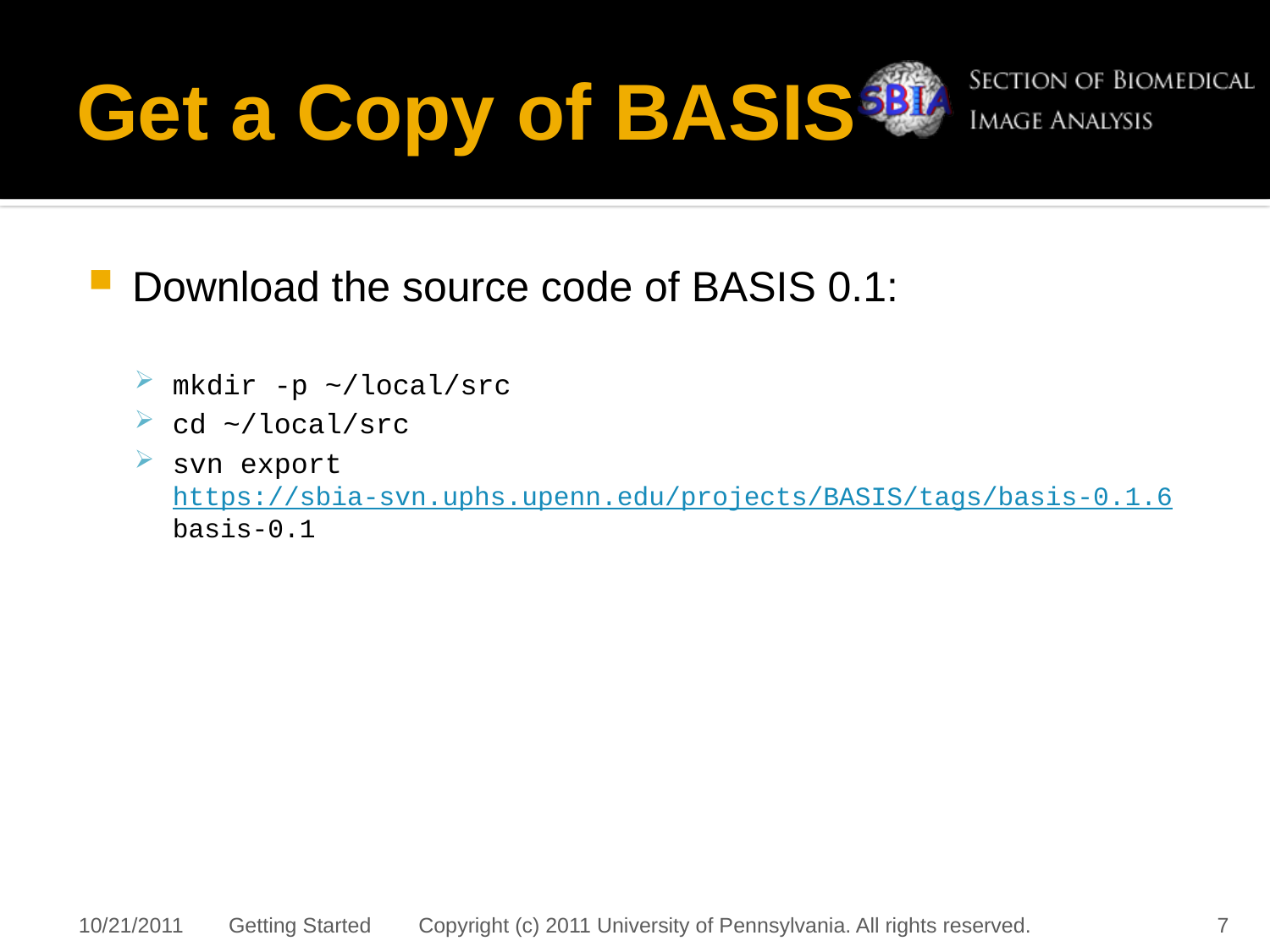

# Get a Copy of BASIS
Download the source code of BASIS 0.1:

mkdir -p ~/local/src
cd ~/local/src
svn export
https://sbia-svn.uphs.upenn.edu/projects/BASIS/tags/basis-0.1.6 basis-0.1
10/21/2011
Getting Started        Copyright (c) 2011 University of Pennsylvania. All rights reserved.
7